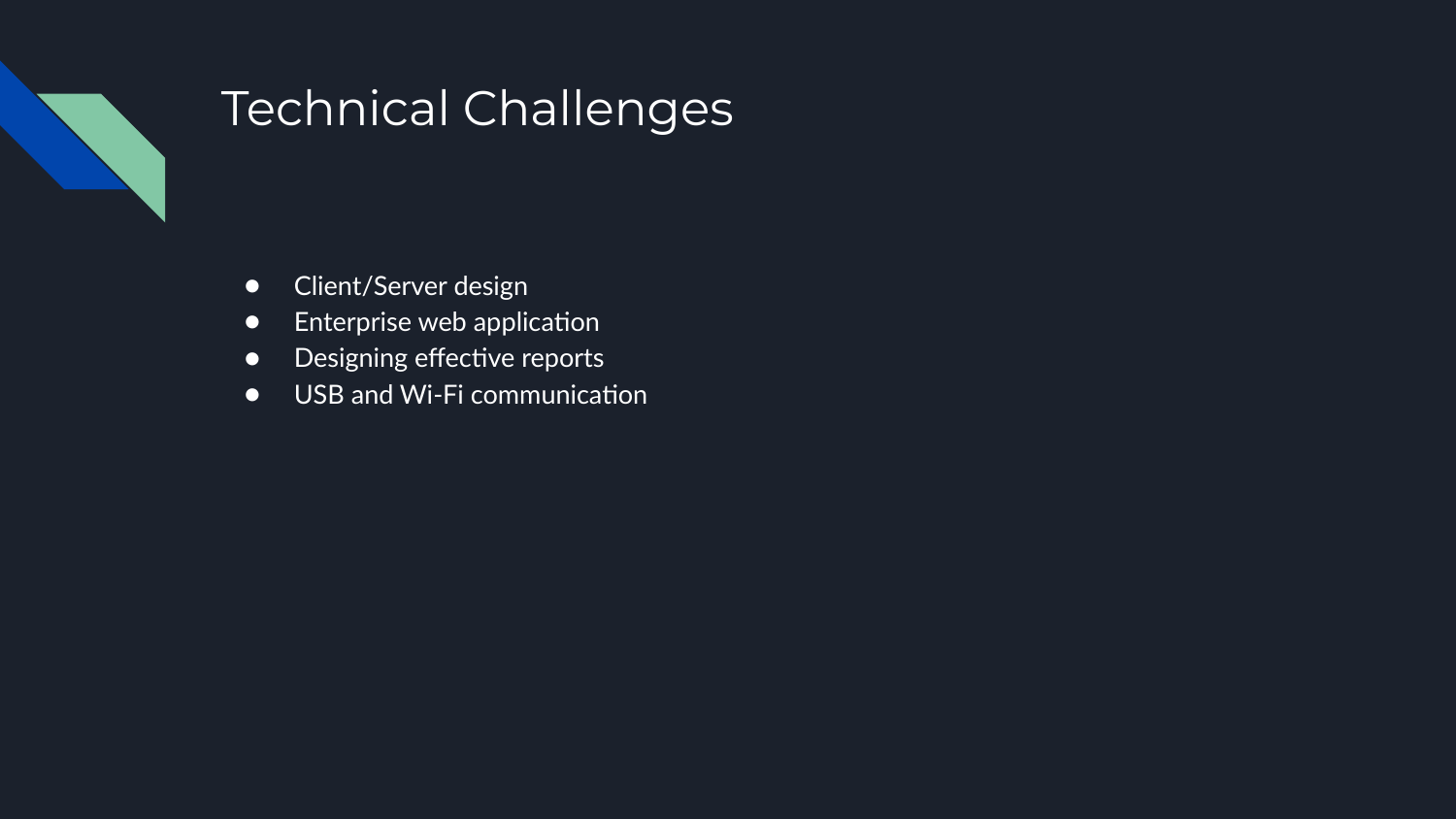

# Technical Challenges
Client/Server design
Enterprise web application
Designing effective reports
USB and Wi-Fi communication